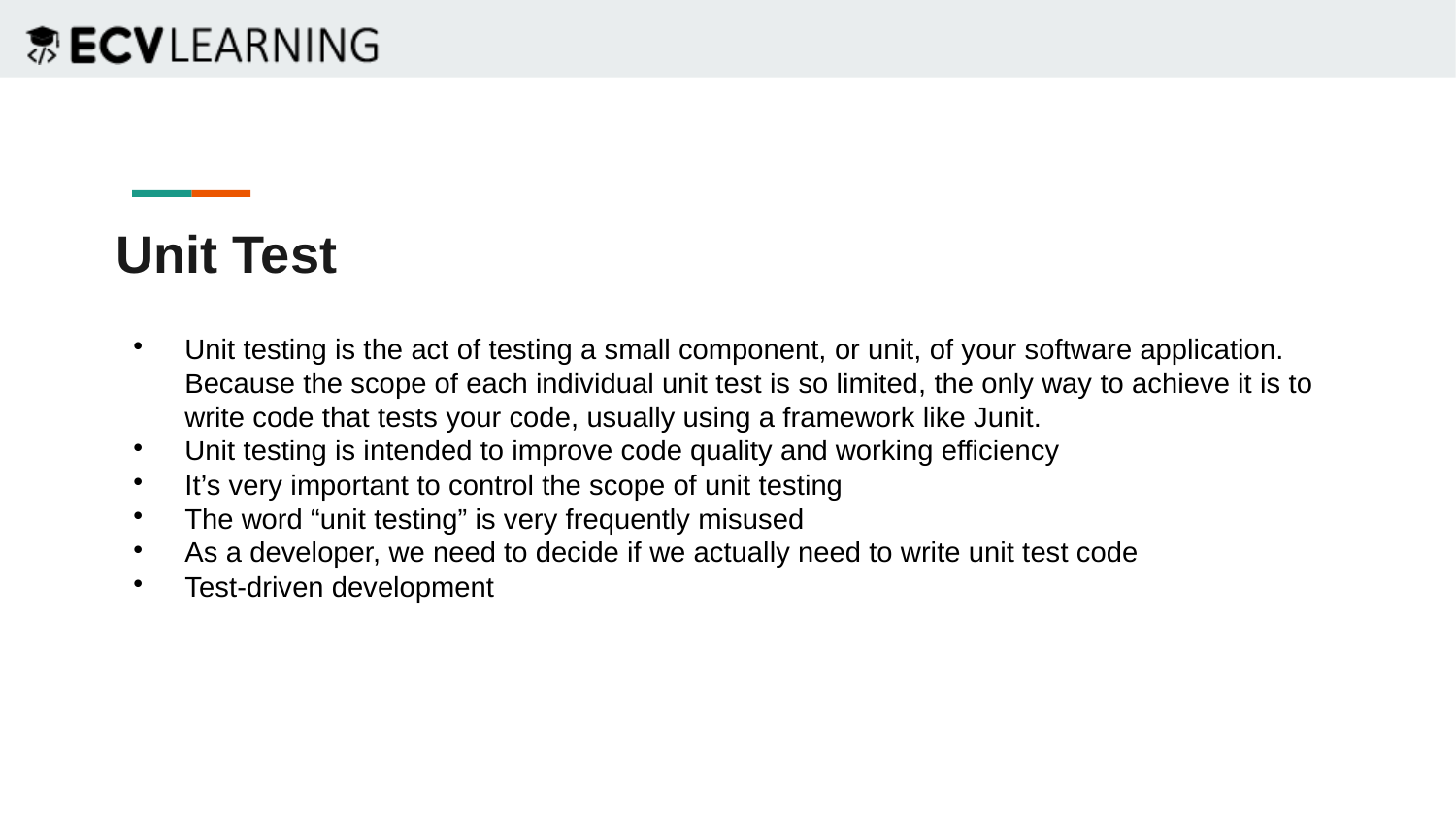

Unit Test
Unit testing is the act of testing a small component, or unit, of your software application. Because the scope of each individual unit test is so limited, the only way to achieve it is to write code that tests your code, usually using a framework like Junit.
Unit testing is intended to improve code quality and working efficiency
It’s very important to control the scope of unit testing
The word “unit testing” is very frequently misused
As a developer, we need to decide if we actually need to write unit test code
Test-driven development